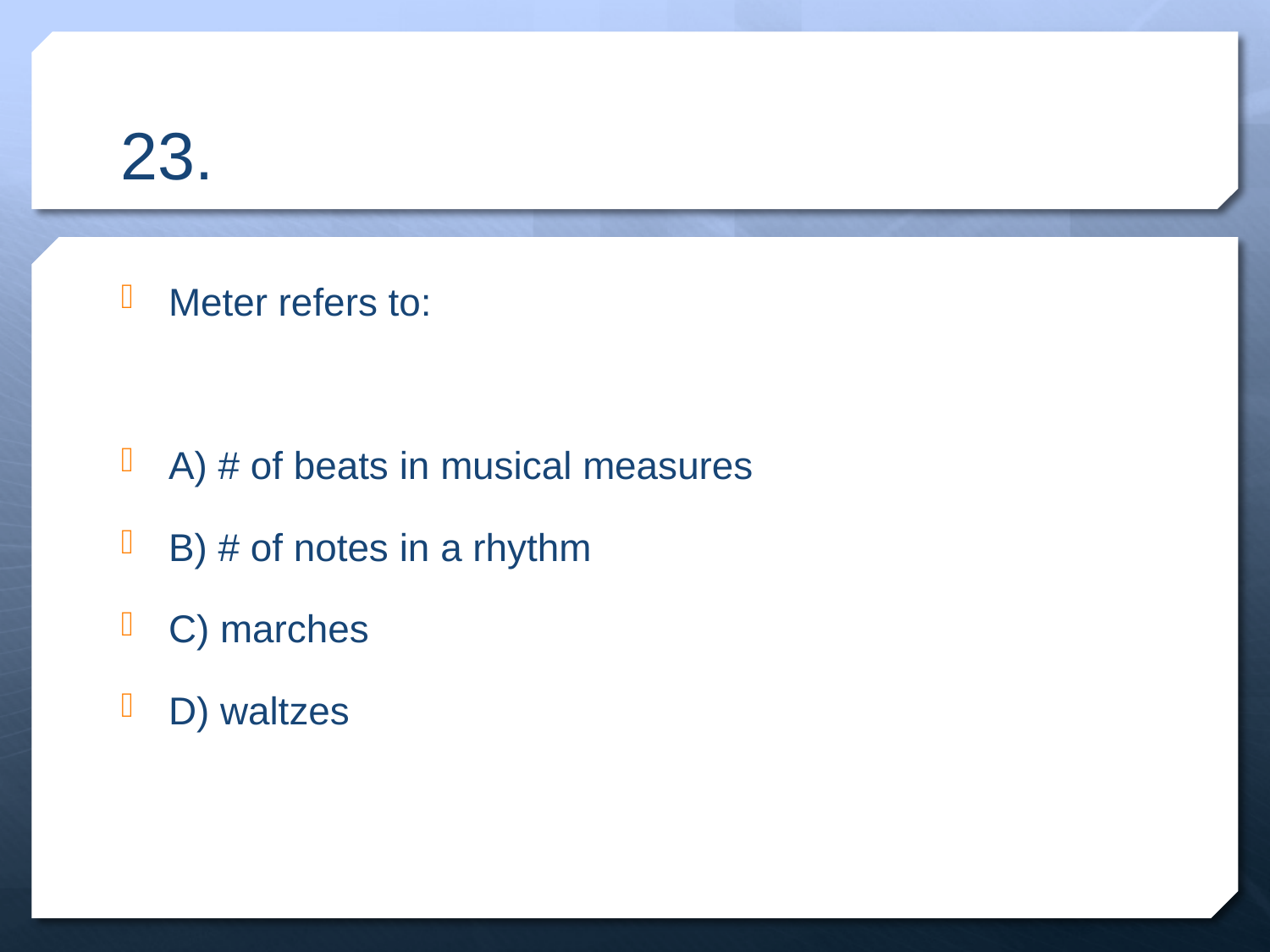

# 23.
Meter refers to:

A) # of beats in musical measures
B) # of notes in a rhythm
C) marches
D) waltzes